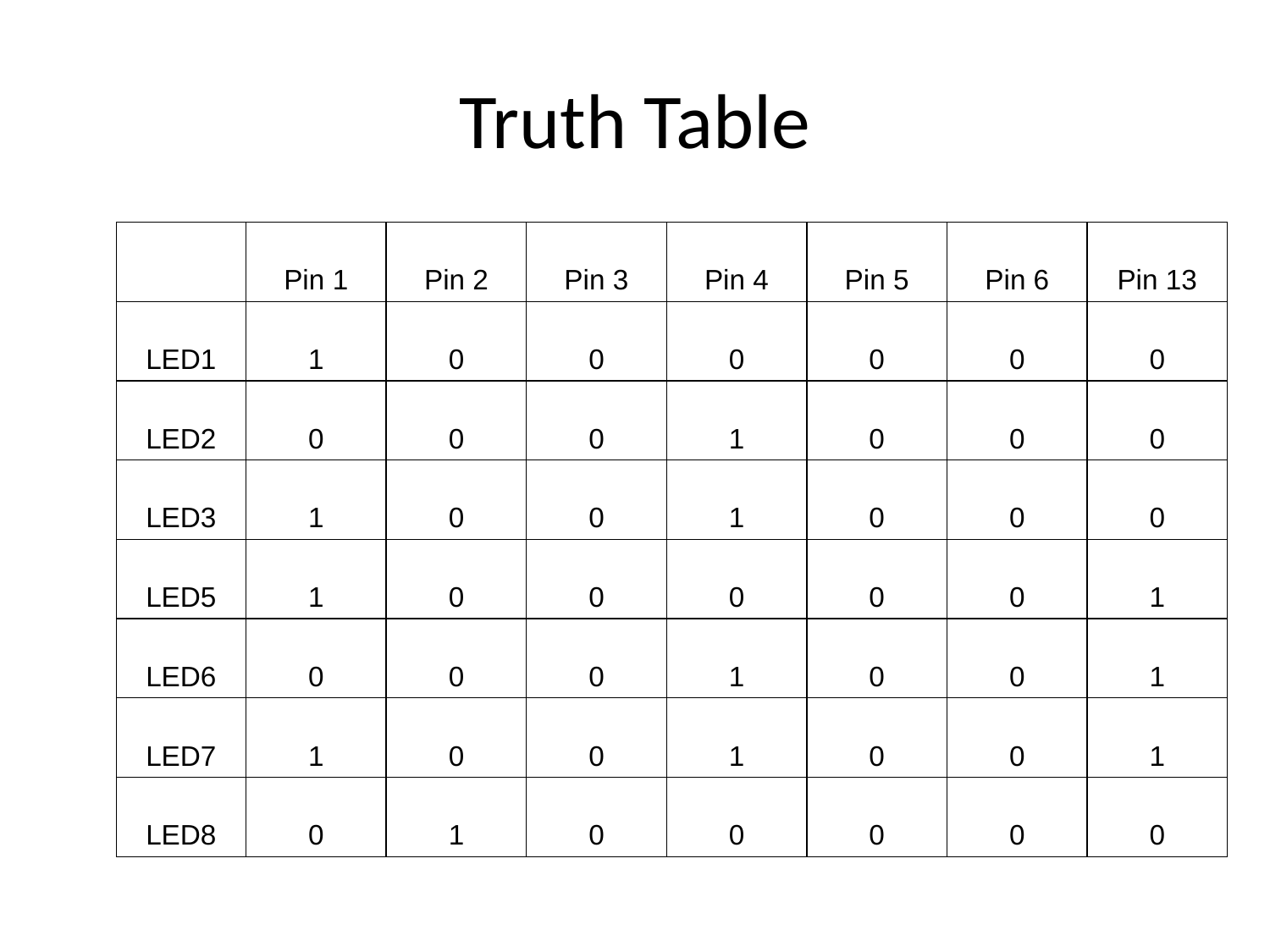

# Truth Table

|  | Pin 1 | Pin 2 | Pin 3 | Pin 4 | Pin 5 | Pin 6 | Pin 13 |
| --- | --- | --- | --- | --- | --- | --- | --- |
| LED1 | 1 | 0 | 0 | 0 | 0 | 0 | 0 |
| LED2 | 0 | 0 | 0 | 1 | 0 | 0 | 0 |
| LED3 | 1 | 0 | 0 | 1 | 0 | 0 | 0 |
| LED5 | 1 | 0 | 0 | 0 | 0 | 0 | 1 |
| LED6 | 0 | 0 | 0 | 1 | 0 | 0 | 1 |
| LED7 | 1 | 0 | 0 | 1 | 0 | 0 | 1 |
| LED8 | 0 | 1 | 0 | 0 | 0 | 0 | 0 |